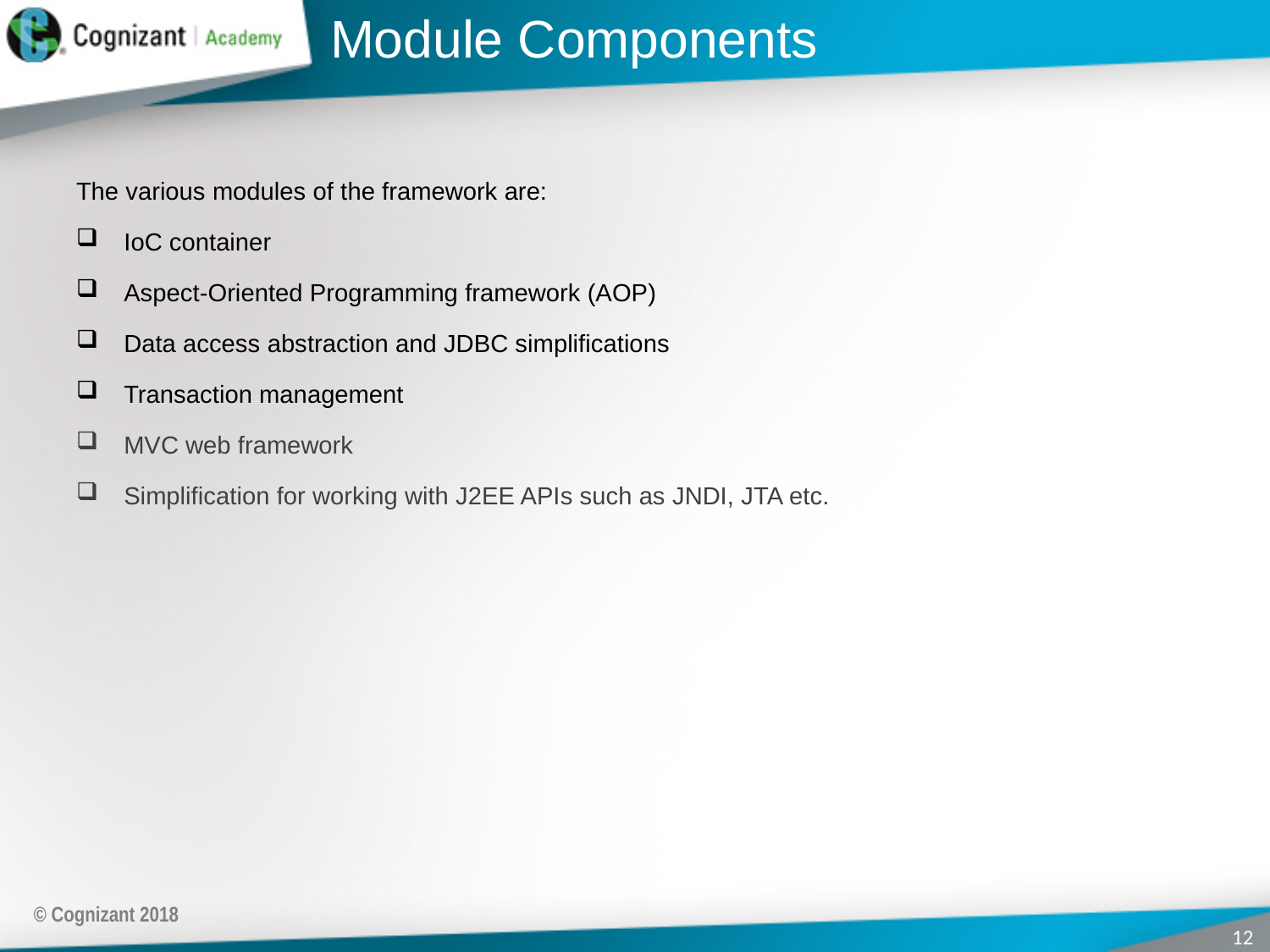

# Module Components
The various modules of the framework are:
IoC container
Aspect-Oriented Programming framework (AOP)
Data access abstraction and JDBC simplifications
Transaction management
MVC web framework
Simplification for working with J2EE APIs such as JNDI, JTA etc.

© Cognizant 2018
12